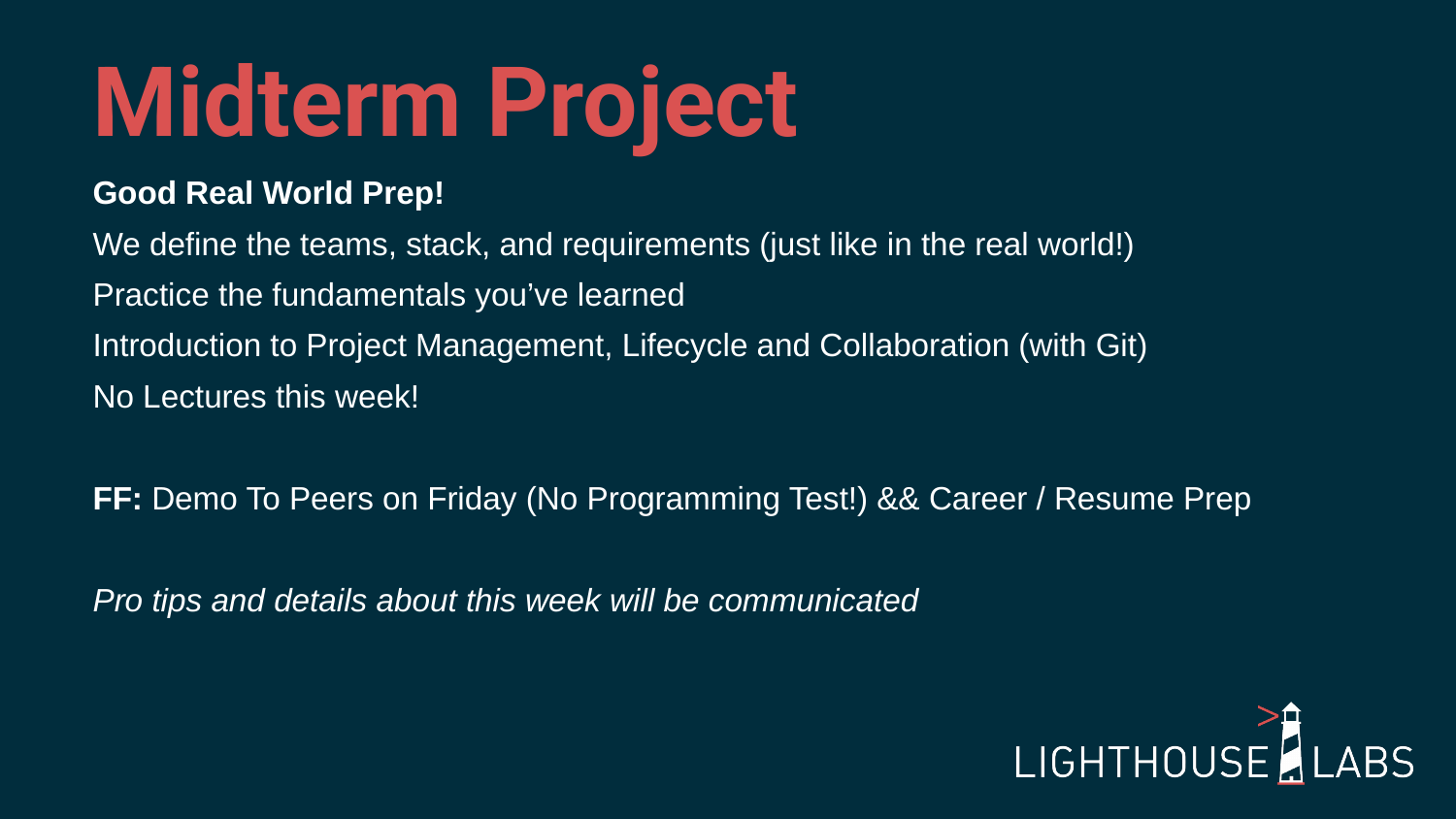

Midterm Project
Good Real World Prep!
We define the teams, stack, and requirements (just like in the real world!)
Practice the fundamentals you’ve learned
Introduction to Project Management, Lifecycle and Collaboration (with Git)
No Lectures this week!

FF: Demo To Peers on Friday (No Programming Test!) && Career / Resume Prep

Pro tips and details about this week will be communicated